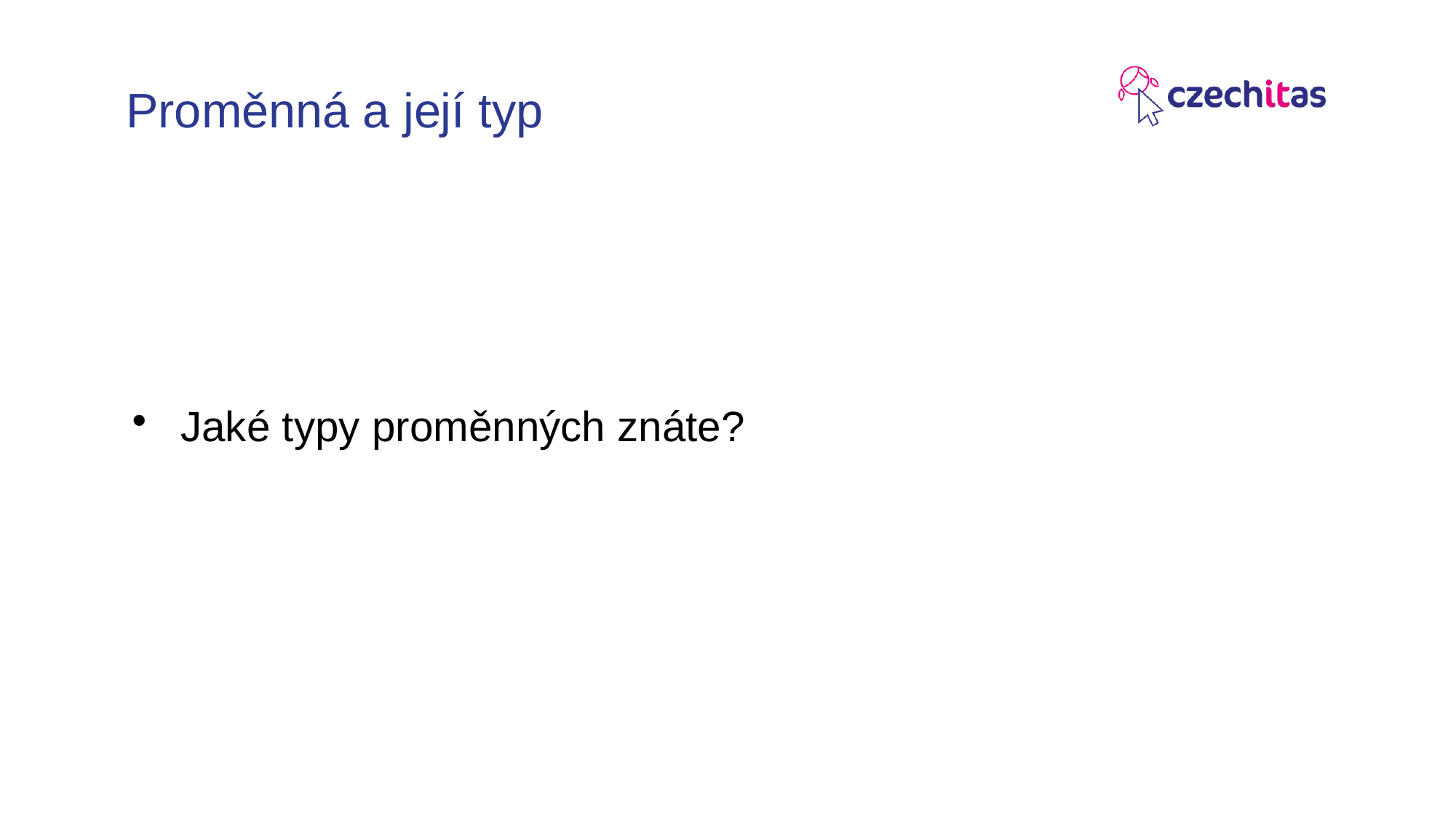

# Proměnná a její typ
Jaké typy proměnných znáte?